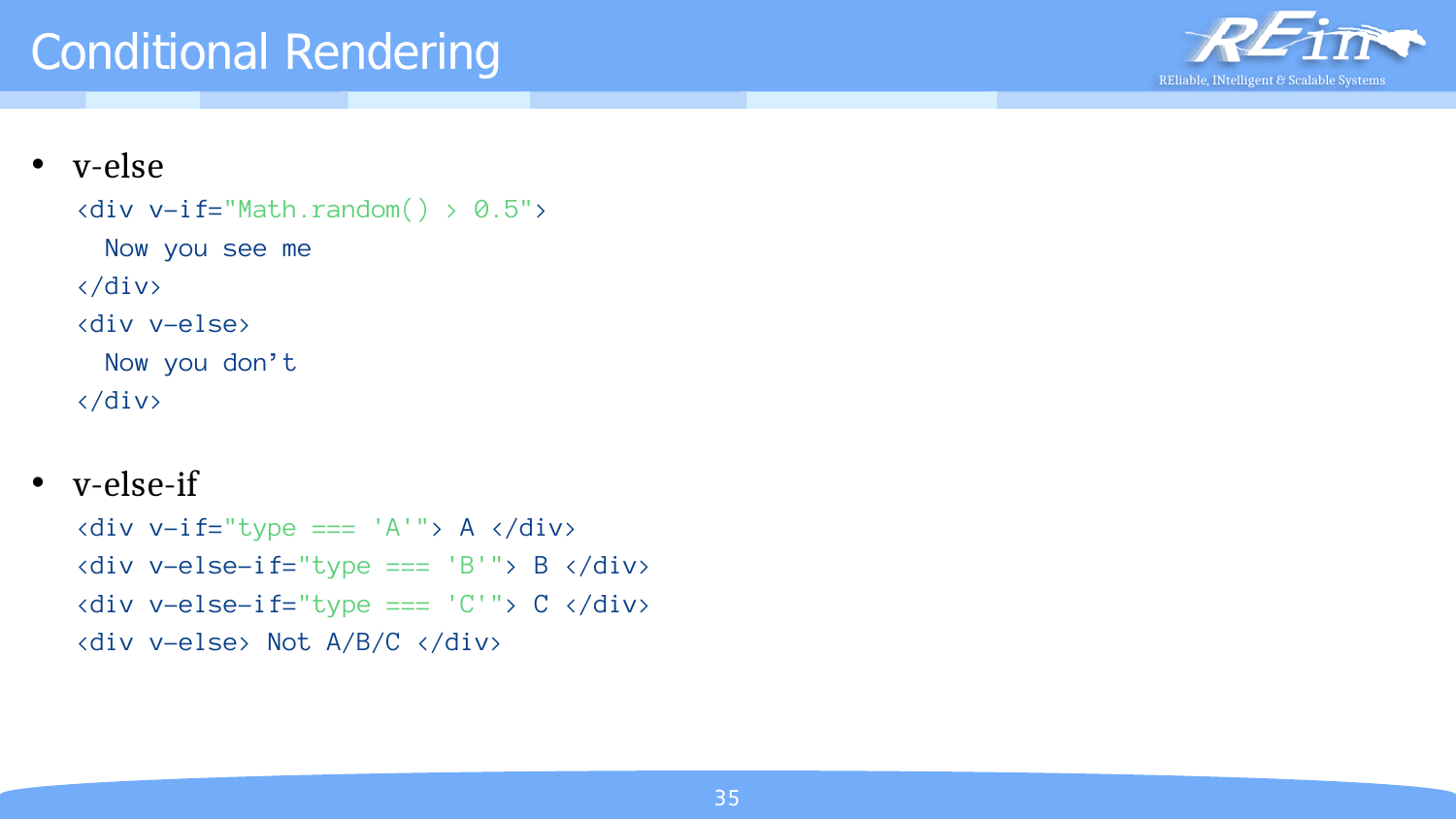

# Conditional Rendering
v-else
   <div v-if="Math.random() > 0.5">
     Now you see me
   </div>
   <div v-else>
     Now you don’t
   </div>

v-else-if
   <div v-if="type === 'A'"> A </div>
   <div v-else-if="type === 'B'"> B </div>
   <div v-else-if="type === 'C'"> C </div>
   <div v-else> Not A/B/C </div>
35